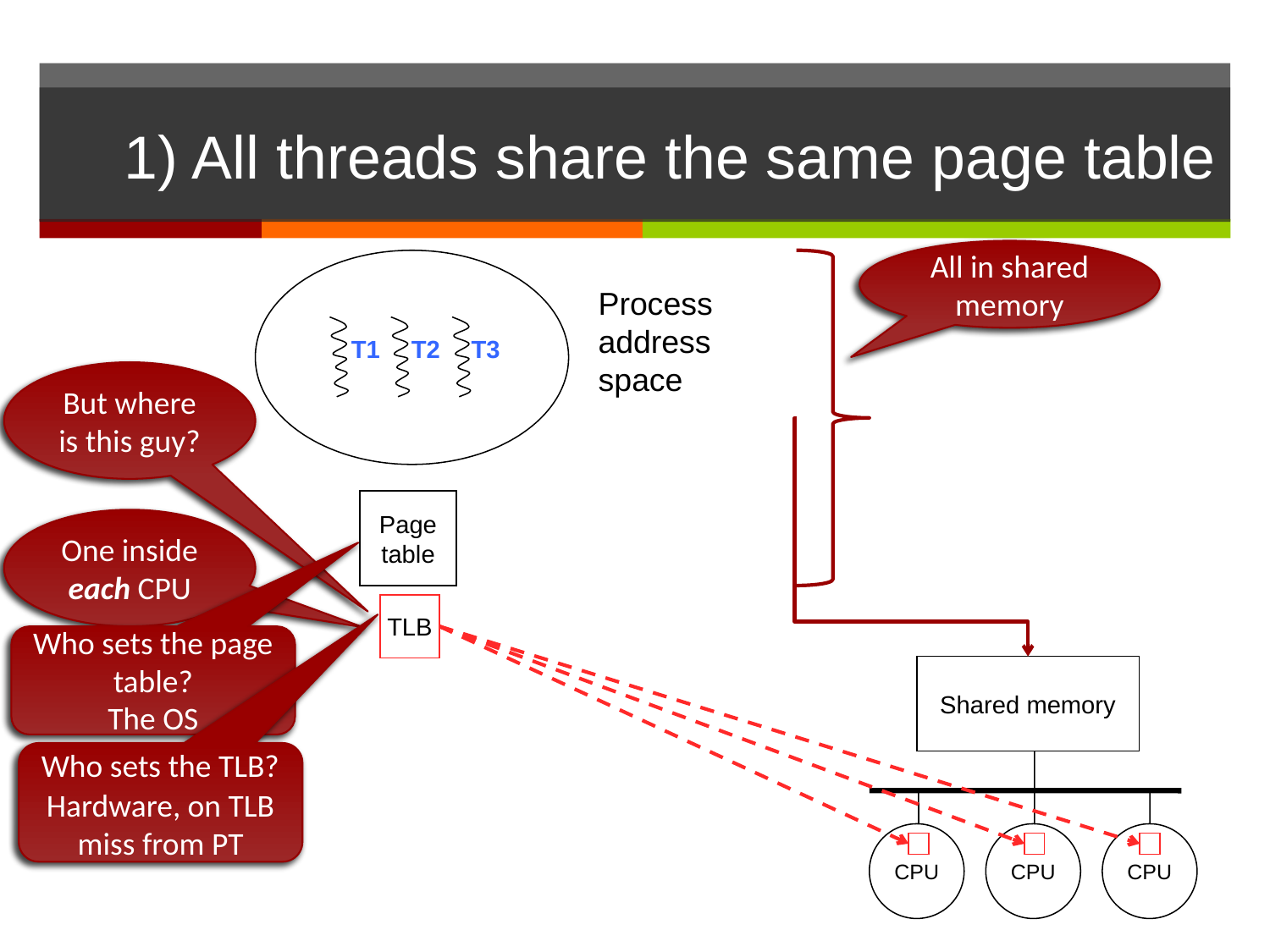

# 1) All threads share the same page table
All in shared memory

Process address space

T1
T2
T3
But where is this guy?
Page
table
One inside each CPU
TLB
Who sets the page table?

Shared memory
The OS
Who sets the TLB?

Hardware, on TLB miss from PT

CPU
CPU
CPU